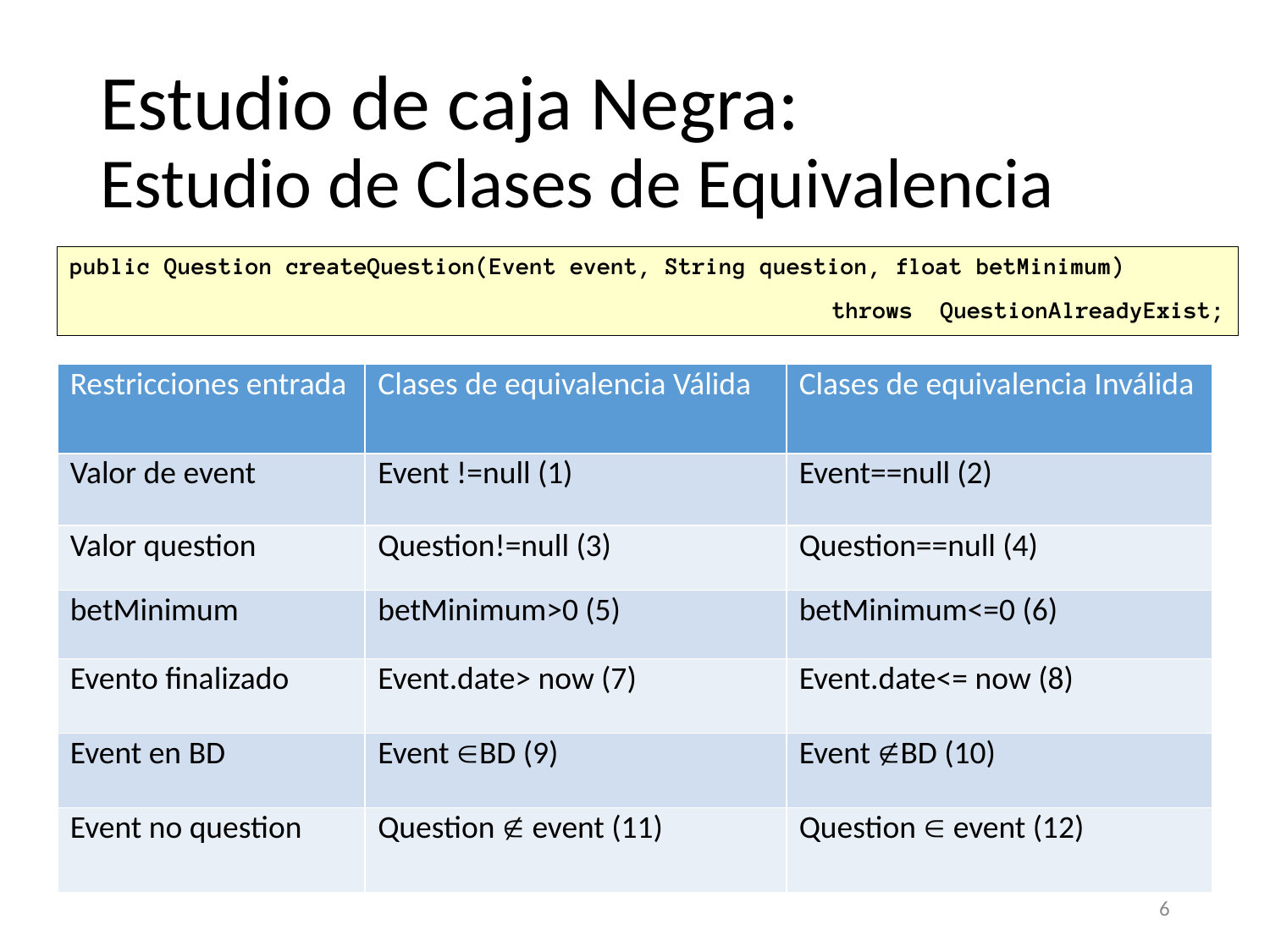

# Estudio de caja Negra: Estudio de Clases de Equivalencia
public Question createQuestion(Event event, String question, float betMinimum)
throws  QuestionAlreadyExist;
| Restricciones entrada | Clases de equivalencia Válida | Clases de equivalencia Inválida |
| --- | --- | --- |
| Valor de event | Event !=null (1) | Event==null (2) |
| Valor question | Question!=null (3) | Question==null (4) |
| betMinimum | betMinimum>0 (5) | betMinimum<=0 (6) |
| Evento finalizado | Event.date> now (7) | Event.date<= now (8) |
| Event en BD | Event ∈BD (9) | Event ∉BD (10) |
| Event no question | Question ∉ event (11) | Question ∈ event (12) |
6